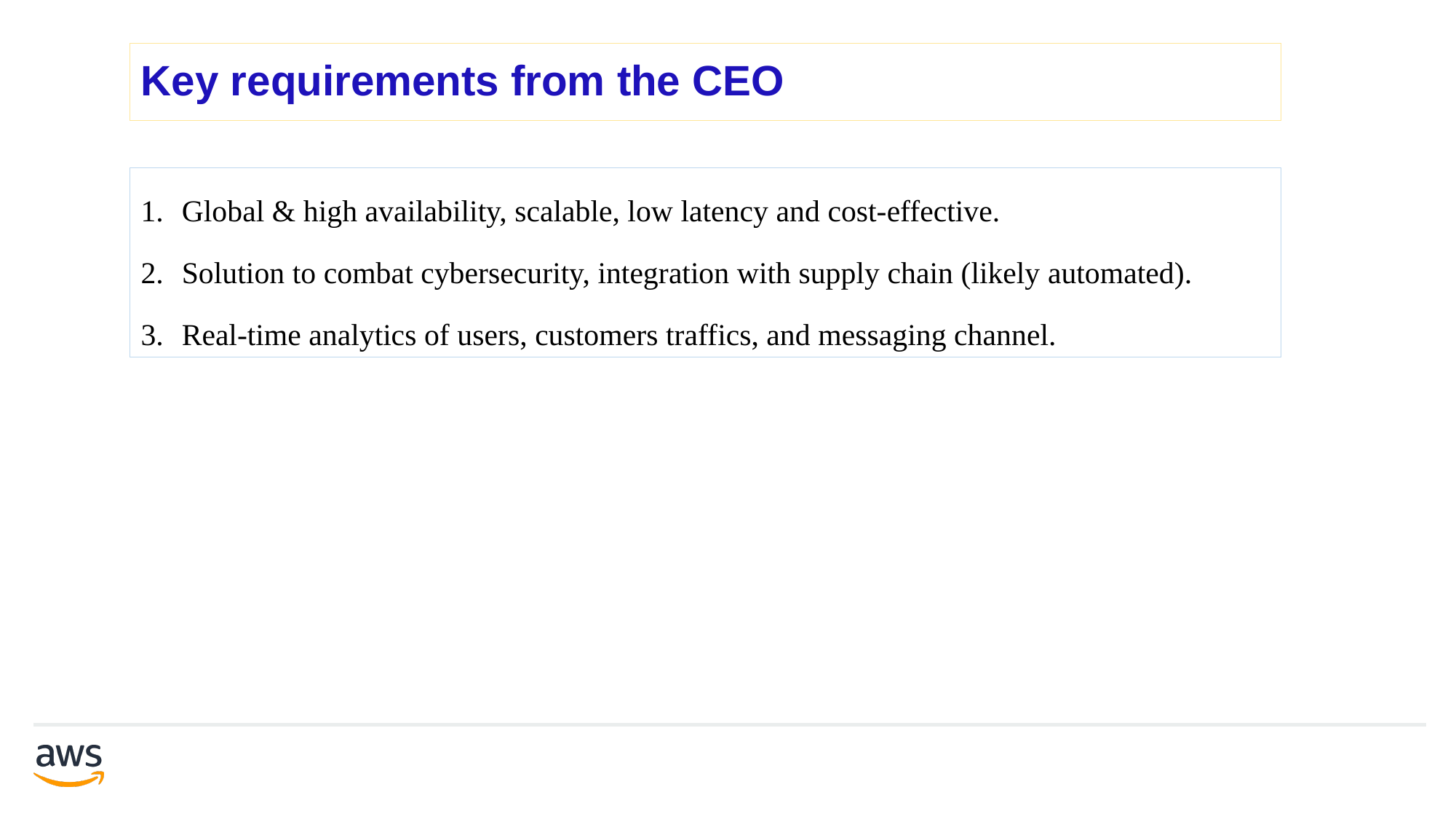

# Key requirements from the CEO
Global & high availability, scalable, low latency and cost-effective.
Solution to combat cybersecurity, integration with supply chain (likely automated).
Real-time analytics of users, customers traffics, and messaging channel.